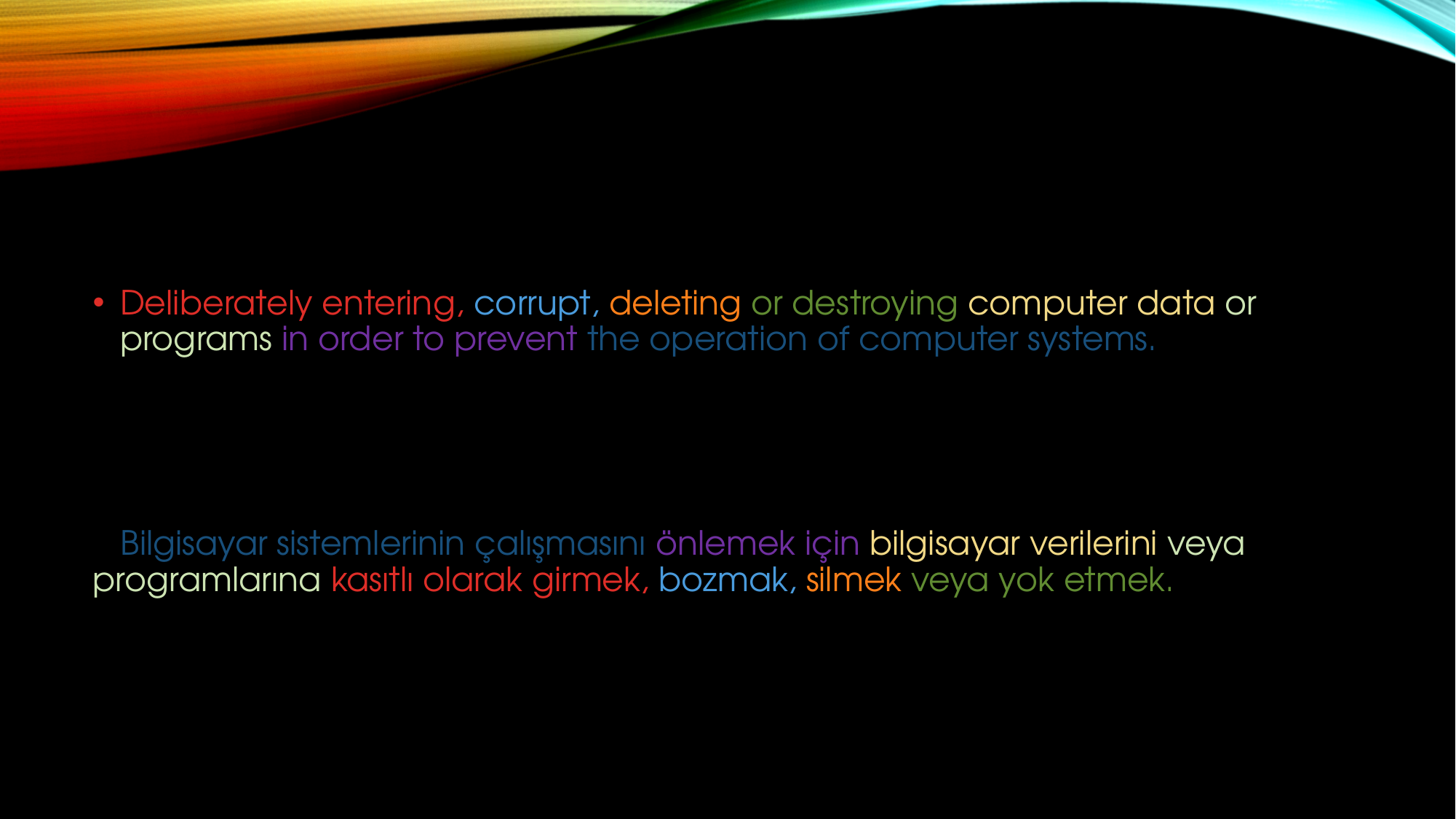

Deliberately entering, corrupt, deleting or destroying computer data or programs in order to prevent the operation of computer systems.

   Bilgisayar sistemlerinin çalışmasını önlemek için bilgisayar verilerini veya programlarına kasıtlı olarak girmek, bozmak, silmek veya yok etmek.